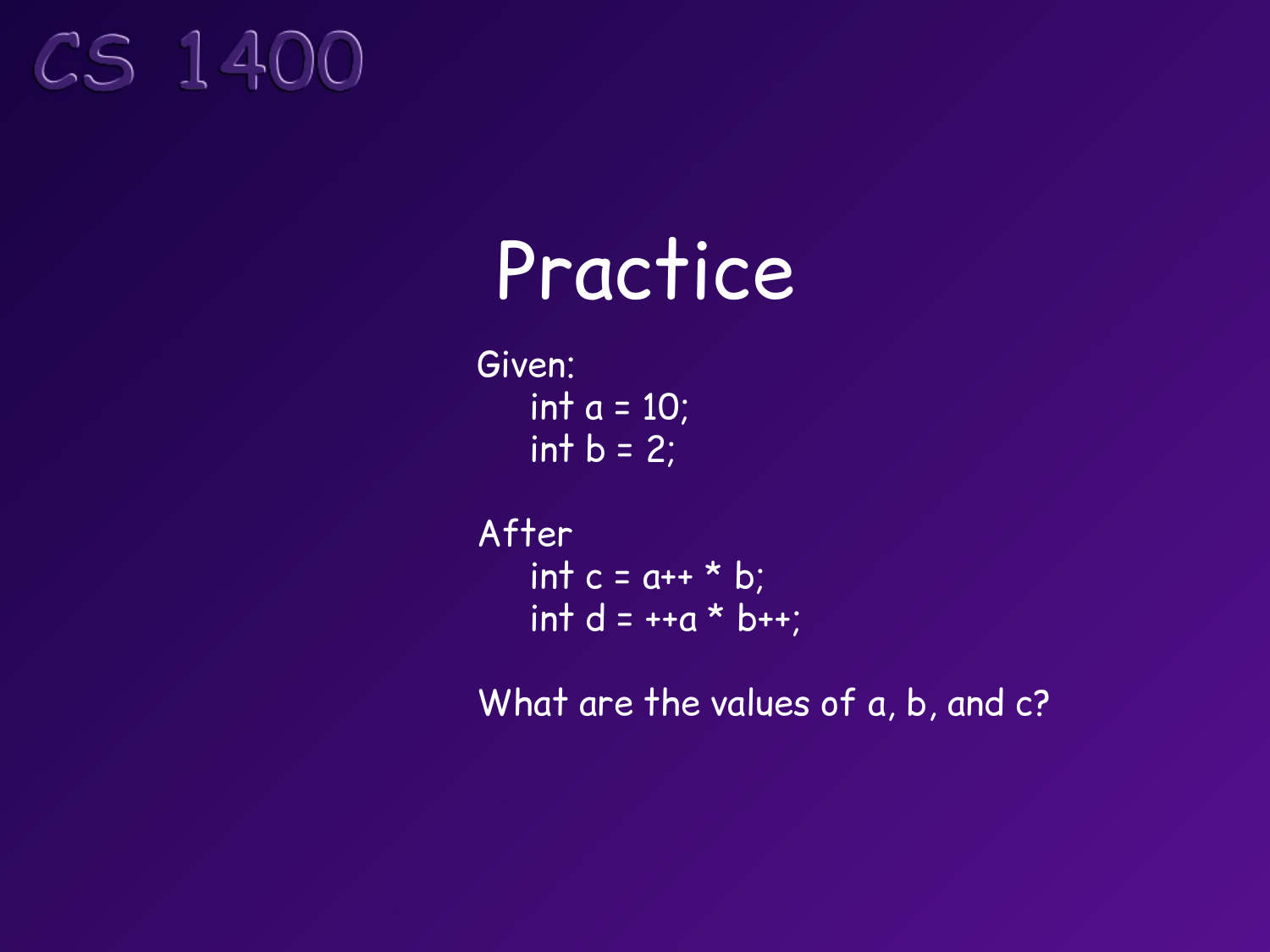

# Practice
Given:
     int a = 10;
     int b = 2;

After
     int c = a++ * b;
     int d = ++a * b++;

What are the values of a, b, and c?